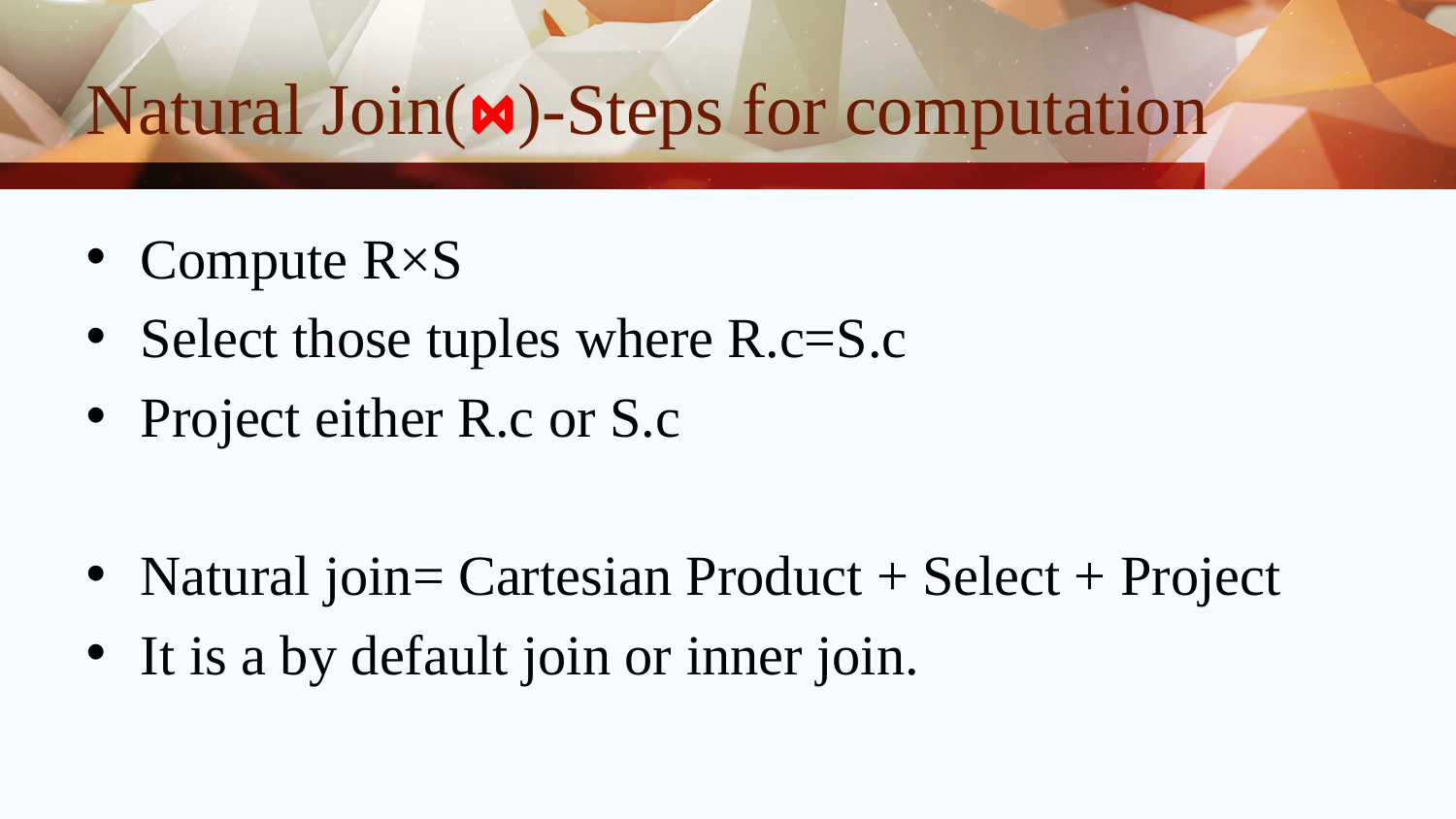

# Natural Join(⋈)-Steps for computation
Compute R×S
Select those tuples where R.c=S.c
Project either R.c or S.c

Natural join= Cartesian Product + Select + Project
It is a by default join or inner join.